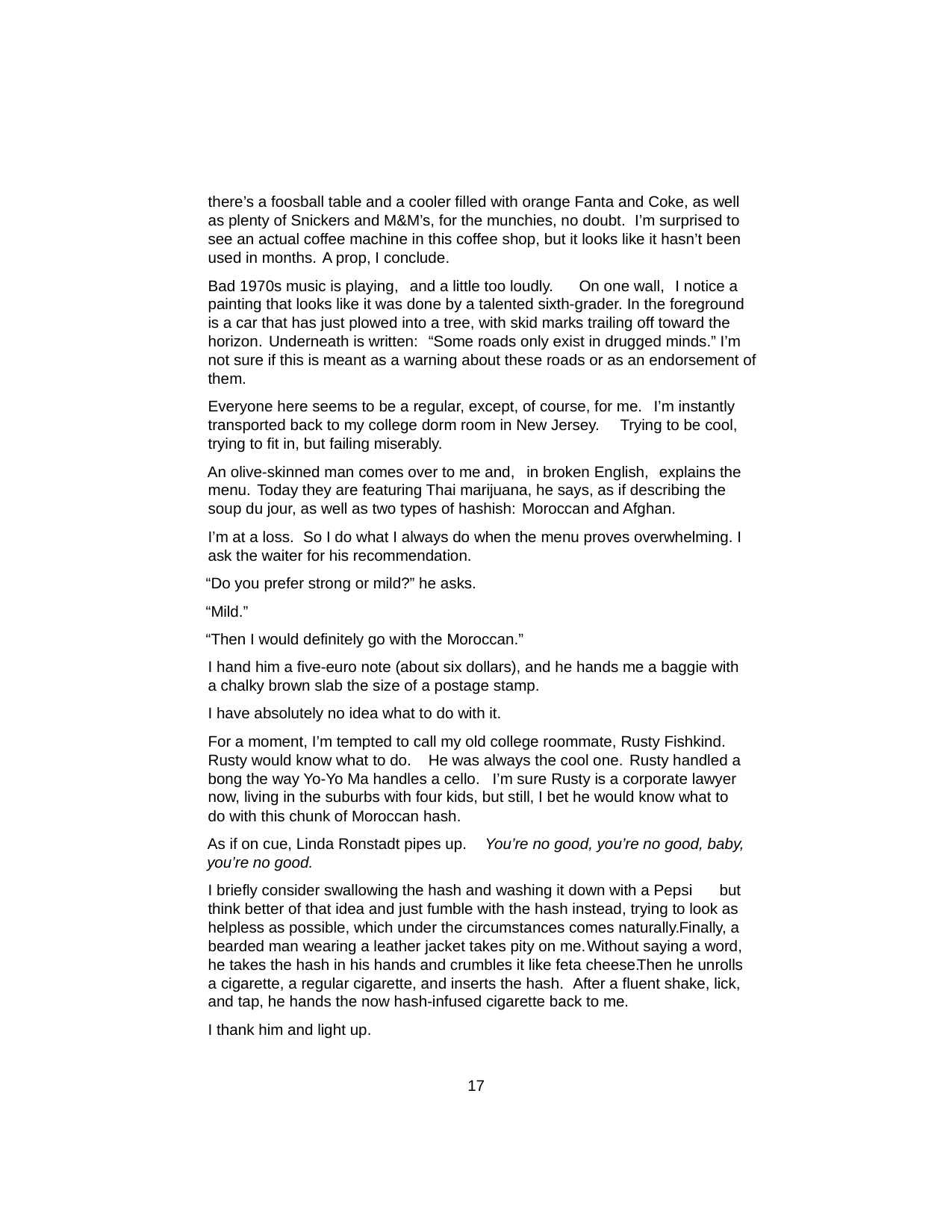

there’s a foosball table and a cooler filled with orange Fanta and Coke, as well
as plenty of Snickers and M&M’s, for the munchies, no doubt.
I’m surprised to
see an actual coffee machine in this coffee shop, but it looks like it hasn’t been
used in months.
A prop, I conclude.
Bad 1970s music is playing,
and a little too loudly.
On one wall,
I notice a
painting that looks like it was done by a talented sixth-grader.
In the foreground
is a car that has just plowed into a tree, with skid marks trailing off toward the
horizon.
Underneath is written:
“Some roads only exist in drugged minds.” I’m
not sure if this is meant as a warning about these roads or as an endorsement of
them.
Everyone here seems to be a regular, except, of course, for me.
I’m instantly
transported back to my college dorm room in New Jersey.
Trying to be cool,
trying to fit in, but failing miserably.
An olive-skinned man comes over to me and,
in broken English,
explains the
menu.
Today they are featuring Thai marijuana, he says, as if describing the
soup du jour, as well as two types of hashish:
Moroccan and Afghan.
I’m at a loss.
So I do what I always do when the menu proves overwhelming.
I
ask the waiter for his recommendation.
“Do you prefer strong or mild?” he asks.
“Mild.”
“Then I would definitely go with the Moroccan.”
I hand him a five-euro note (about six dollars), and he hands me a baggie with
a chalky brown slab the size of a postage stamp.
I have absolutely no idea what to do with it.
For a moment, I’m tempted to call my old college roommate, Rusty Fishkind.
Rusty would know what to do.
He was always the cool one.
Rusty handled a
bong the way Yo-Yo Ma handles a cello.
I’m sure Rusty is a corporate lawyer
now, living in the suburbs with four kids, but still, I bet he would know what to
do with this chunk of Moroccan hash.
As if on cue, Linda Ronstadt pipes up.
You’re no good, you’re no good, baby,
you’re no good.
I briefly consider swallowing the hash and washing it down with a Pepsi
but
think better of that idea and just fumble with the hash instead, trying to look as
helpless as possible, which under the circumstances comes naturally.
Finally, a
bearded man wearing a leather jacket takes pity on me.
Without saying a word,
he takes the hash in his hands and crumbles it like feta cheese.
Then he unrolls
a cigarette, a regular cigarette, and inserts the hash.
After a fluent shake, lick,
and tap, he hands the now hash-infused cigarette back to me.
I thank him and light up.
17